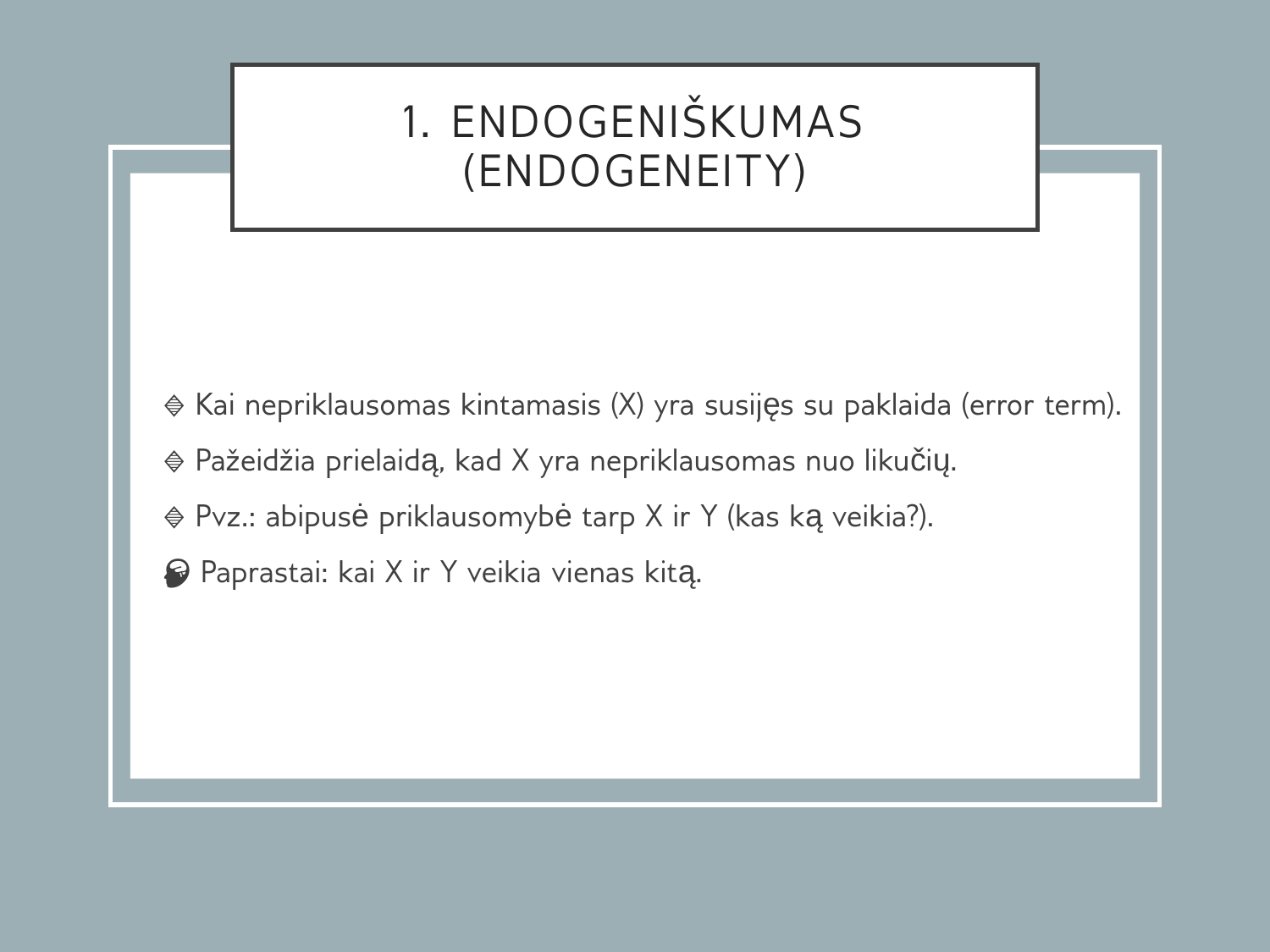

# 1. Endogeniškumas (Endogeneity)

🔹 Kai nepriklausomas kintamasis (X) yra susijęs su paklaida (error term).
🔹 Pažeidžia prielaidą, kad X yra nepriklausomas nuo likučių.
🔹 Pvz.: abipusė priklausomybė tarp X ir Y (kas ką veikia?).
🧠 Paprastai: kai X ir Y veikia vienas kitą.